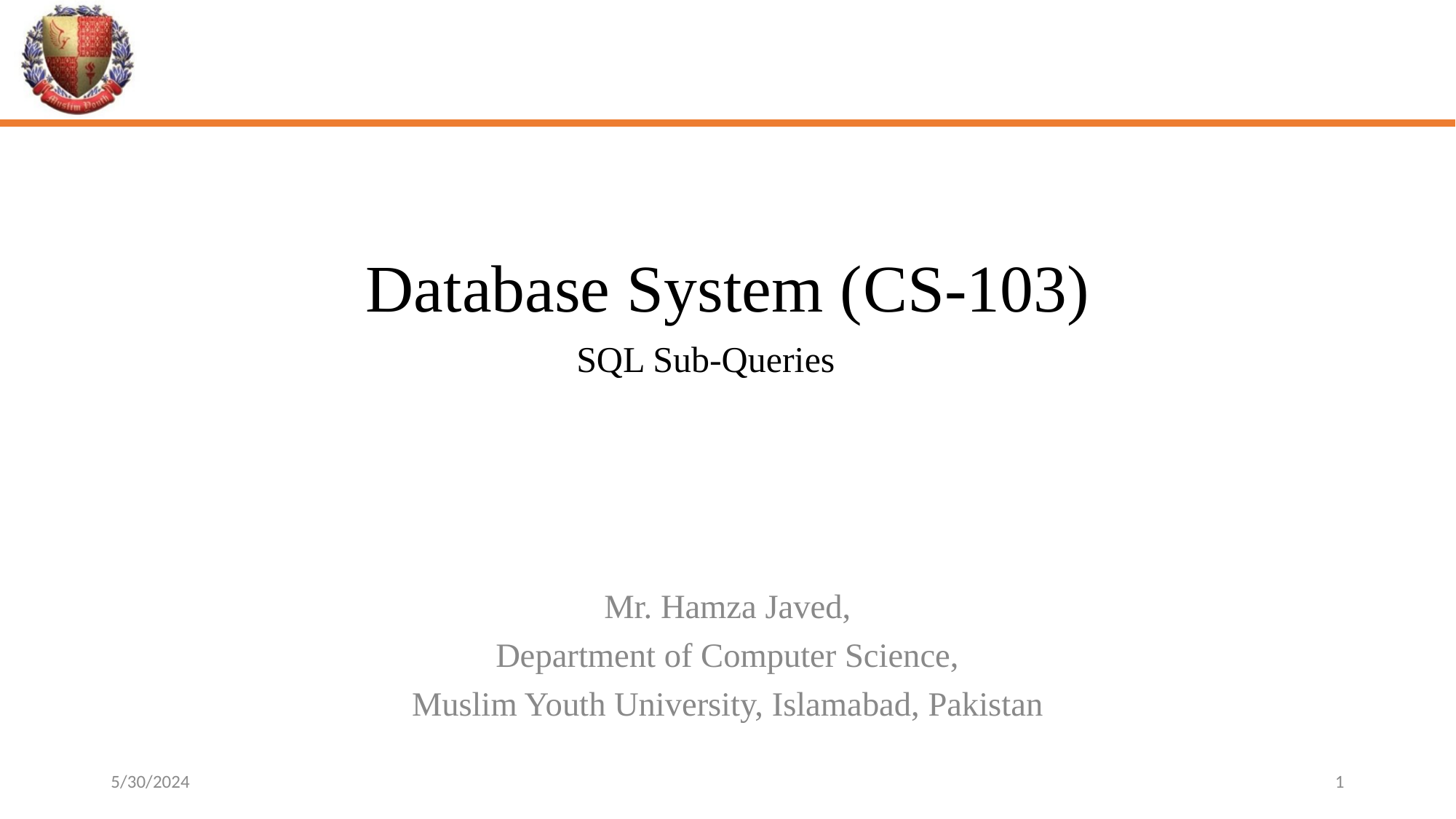

# Database System (CS-103)
SQL Sub-Queries

Mr. Hamza Javed,
Department of Computer Science,
Muslim Youth University, Islamabad, Pakistan
5/30/2024
1